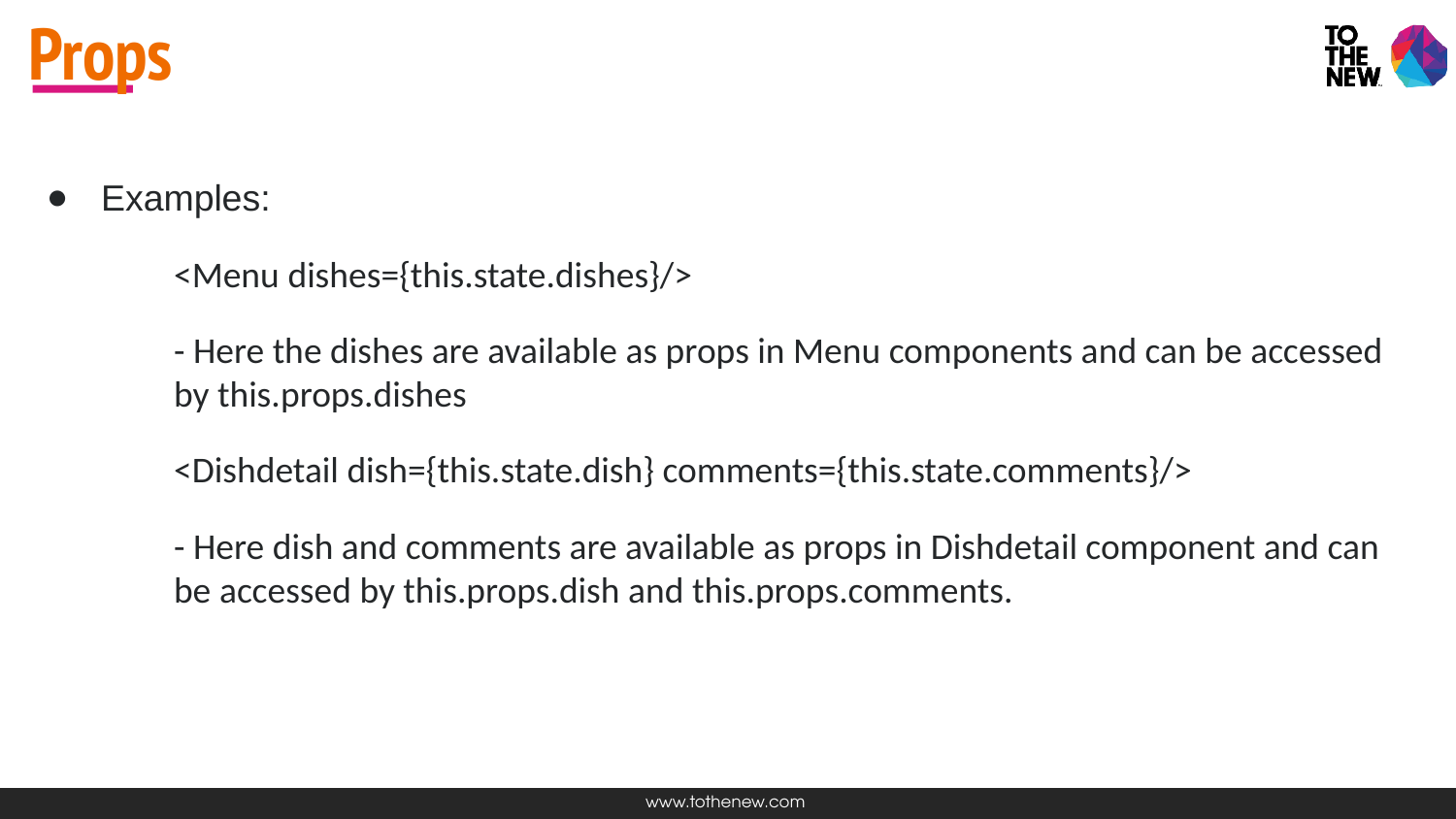

# Props

Examples:
<Menu dishes={this.state.dishes}/>
- Here the dishes are available as props in Menu components and can be accessed by this.props.dishes
<Dishdetail dish={this.state.dish} comments={this.state.comments}/>
- Here dish and comments are available as props in Dishdetail component and can be accessed by this.props.dish and this.props.comments.